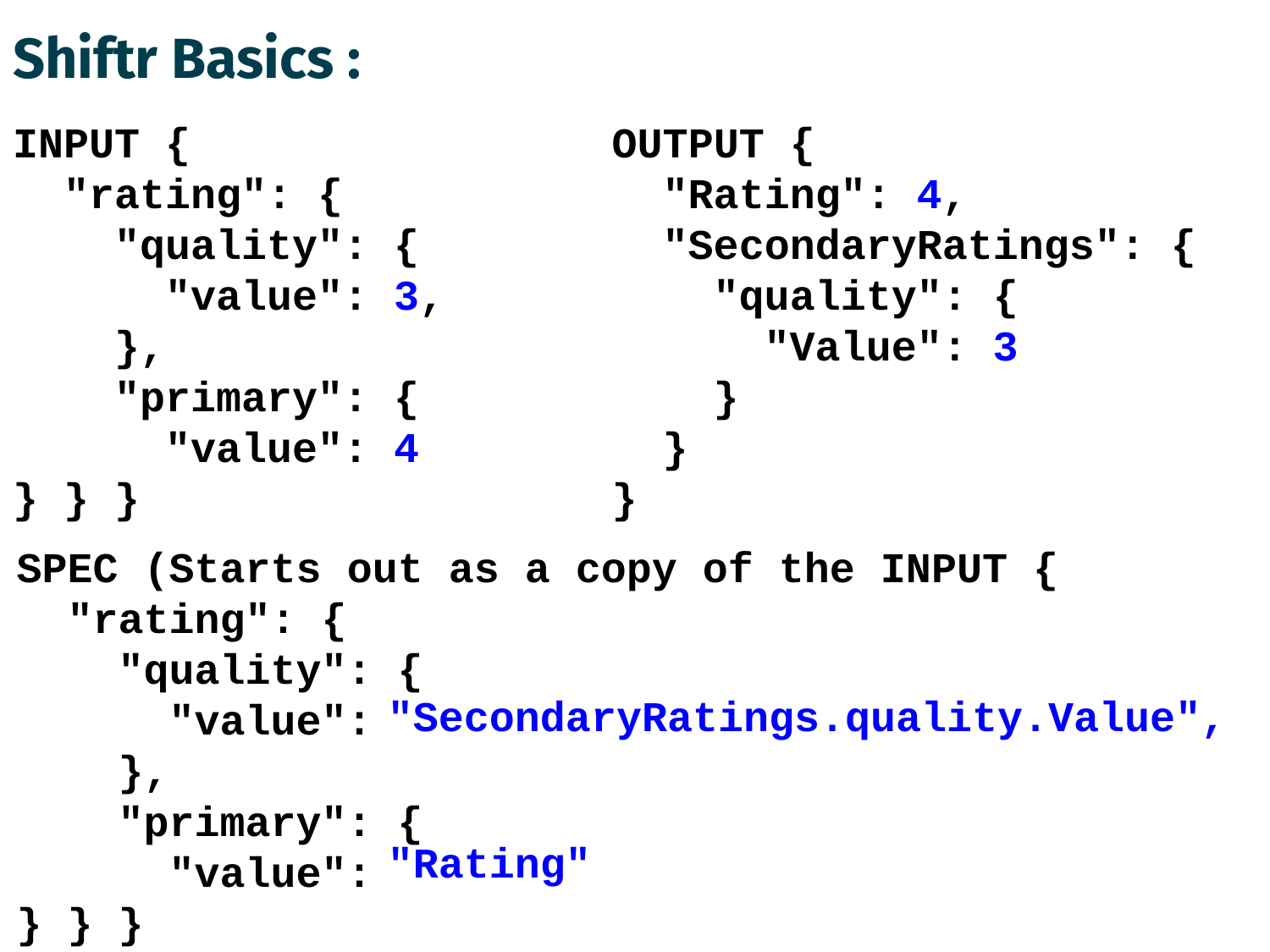

# Shiftr Basics :
INPUT {
  "rating": {
    "quality": {
      "value": 3,
    },
    "primary": {
      "value": 4
} } }

OUTPUT {
  "Rating": 4,
  "SecondaryRatings": {
    "quality": {
      "Value": 3
    }
  }
}

SPEC (Starts out as a copy of the INPUT {
  "rating": {
    "quality": {
      "value":
    },
    "primary": {
      "value":
} } }

"SecondaryRatings.quality.Value",
"Rating"